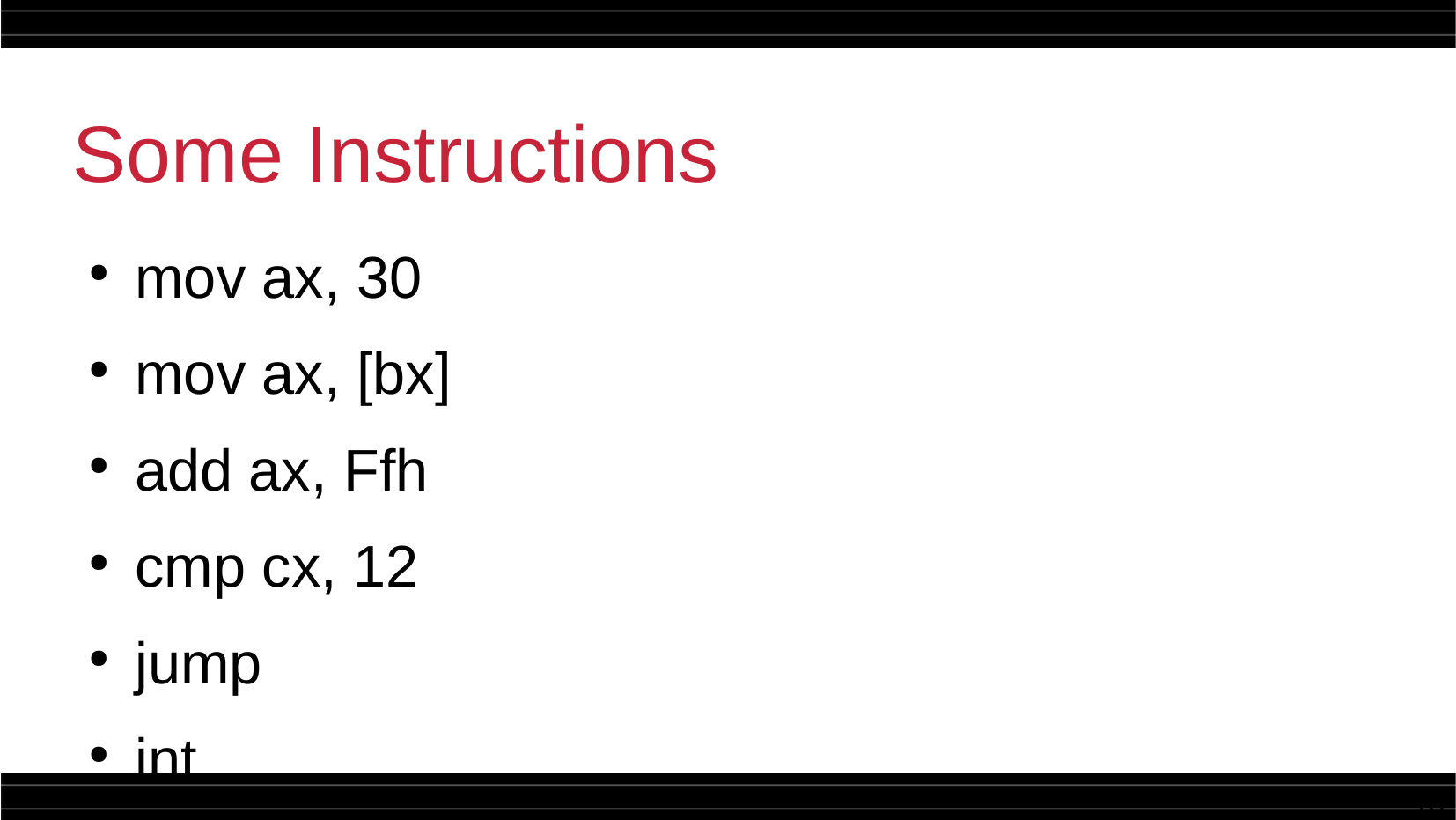

Some Instructions
mov ax, 30
mov ax, [bx]
add ax, Ffh
cmp cx, 12
jump
int